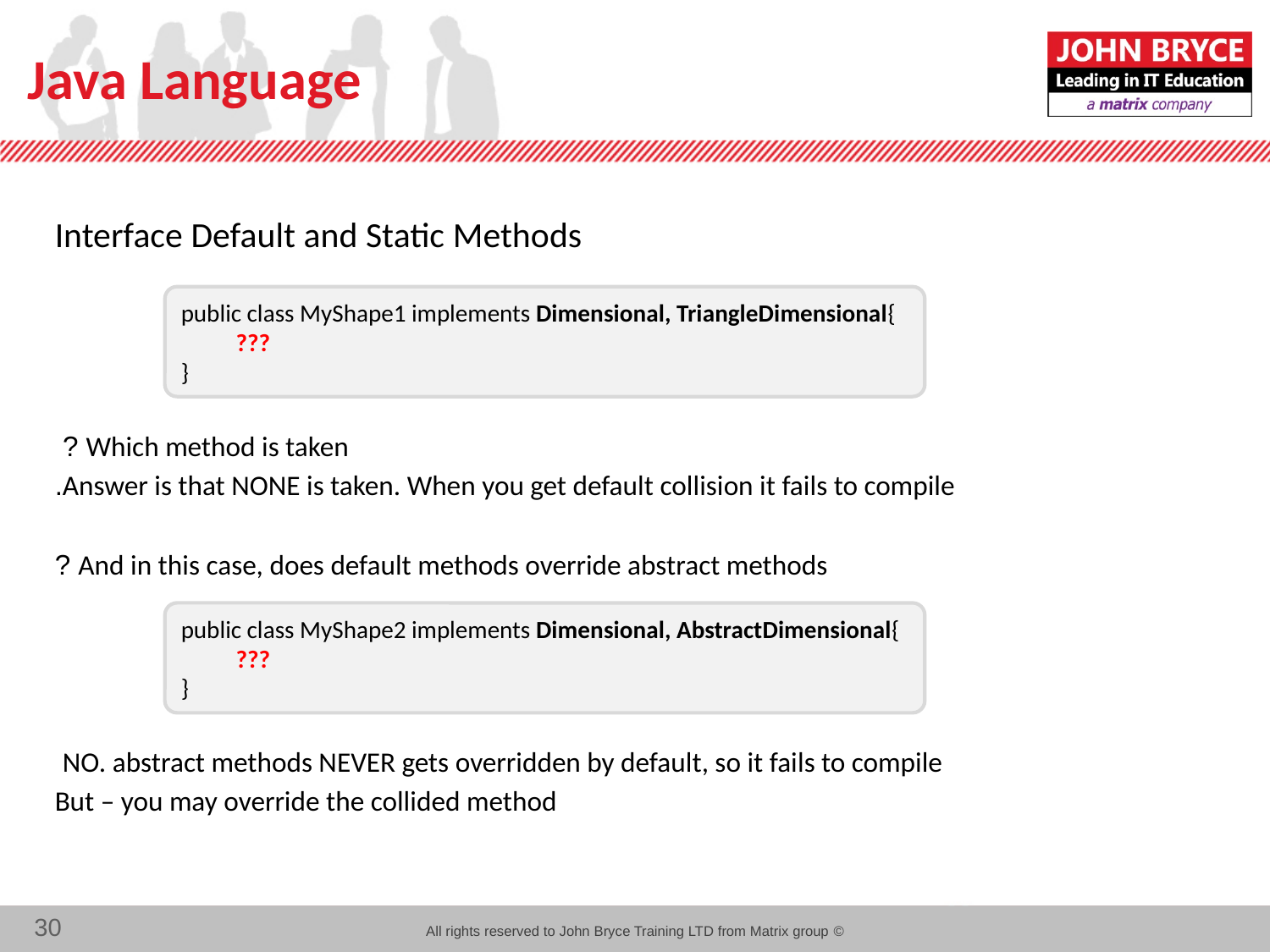

# Java Language
Interface Default and Static Methods

Which method is taken ?
Answer is that NONE is taken. When you get default collision it fails to compile.

And in this case, does default methods override abstract methods ?

NO. abstract methods NEVER gets overridden by default, so it fails to compile
But – you may override the collided method

public class MyShape1 implements Dimensional, TriangleDimensional{
          ???
}
public class MyShape2 implements Dimensional, AbstractDimensional{
          ???
}